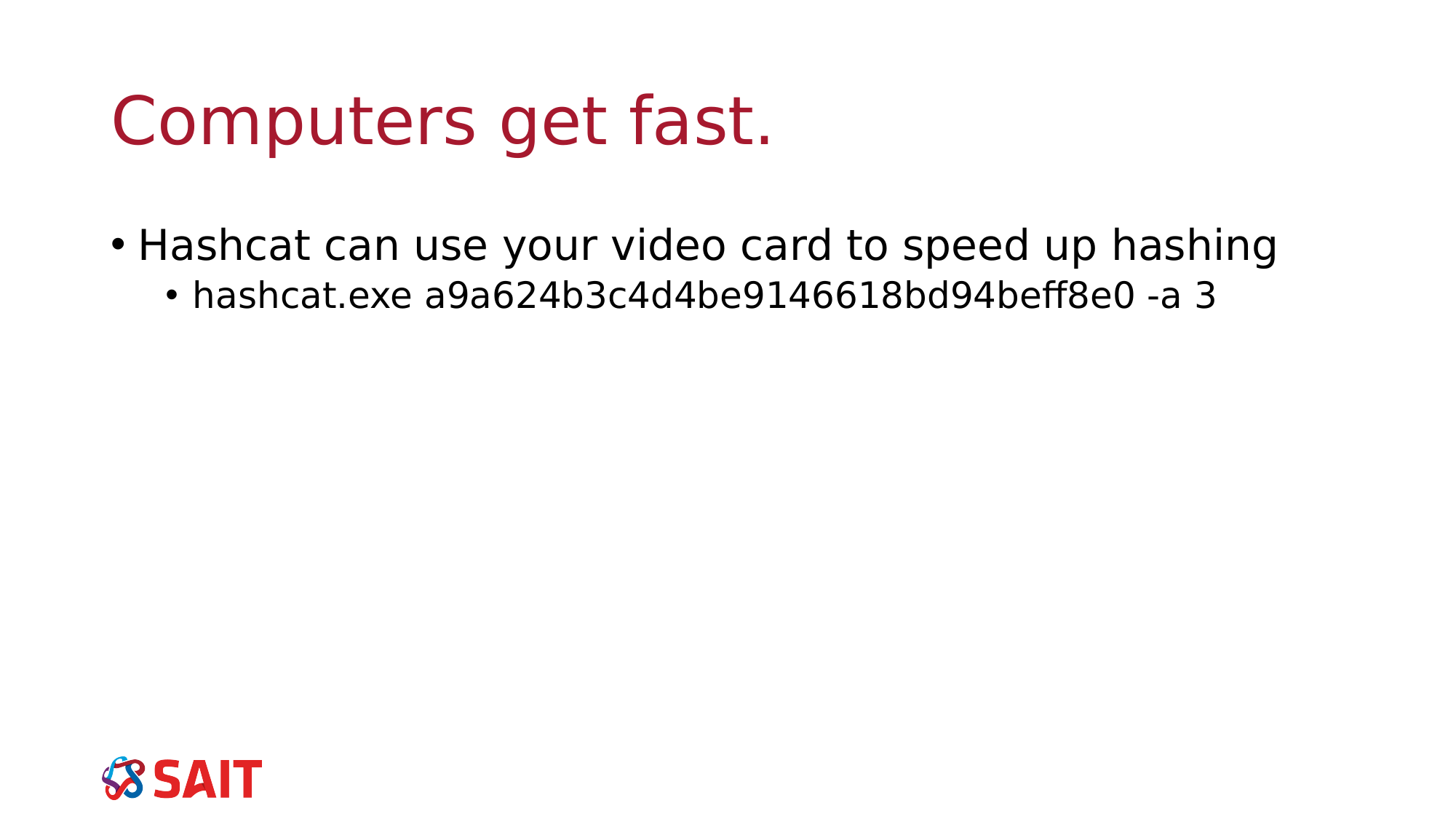

# Computers get fast.
Hashcat can use your video card to speed up hashing
hashcat.exe a9a624b3c4d4be9146618bd94beff8e0 -a 3